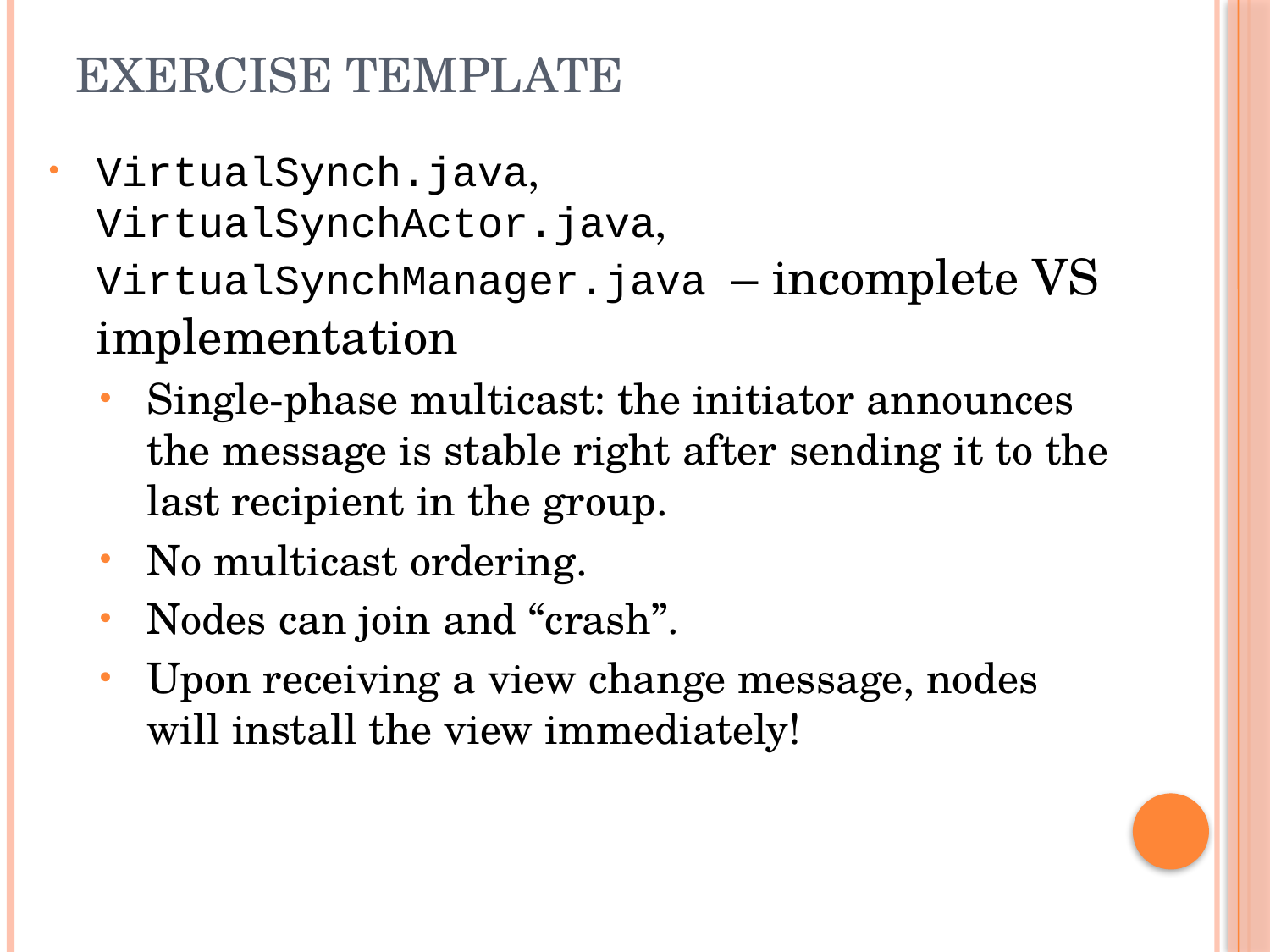

# Exercise template
VirtualSynch.java, VirtualSynchActor.java, VirtualSynchManager.java – incomplete VS implementation
Single-phase multicast: the initiator announces the message is stable right after sending it to the last recipient in the group.
No multicast ordering.
Nodes can join and “crash”.
Upon receiving a view change message, nodes will install the view immediately!
6